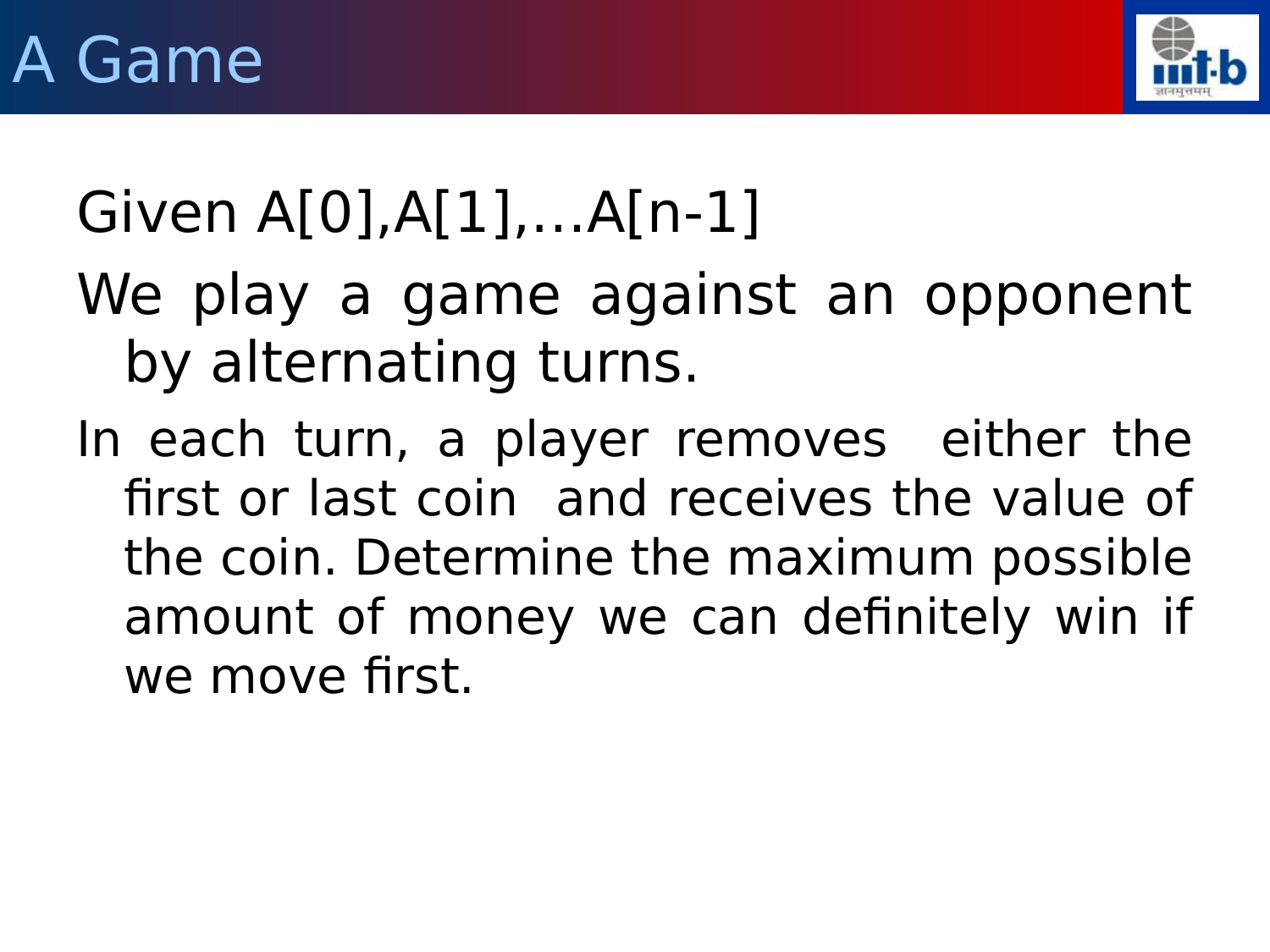

A Game
Given A[0],A[1],…A[n-1]
We play a game against an opponent by alternating turns.
In each turn, a player removes  either the first or last coin  and receives the value of the coin. Determine the maximum possible amount of money we can definitely win if we move first.